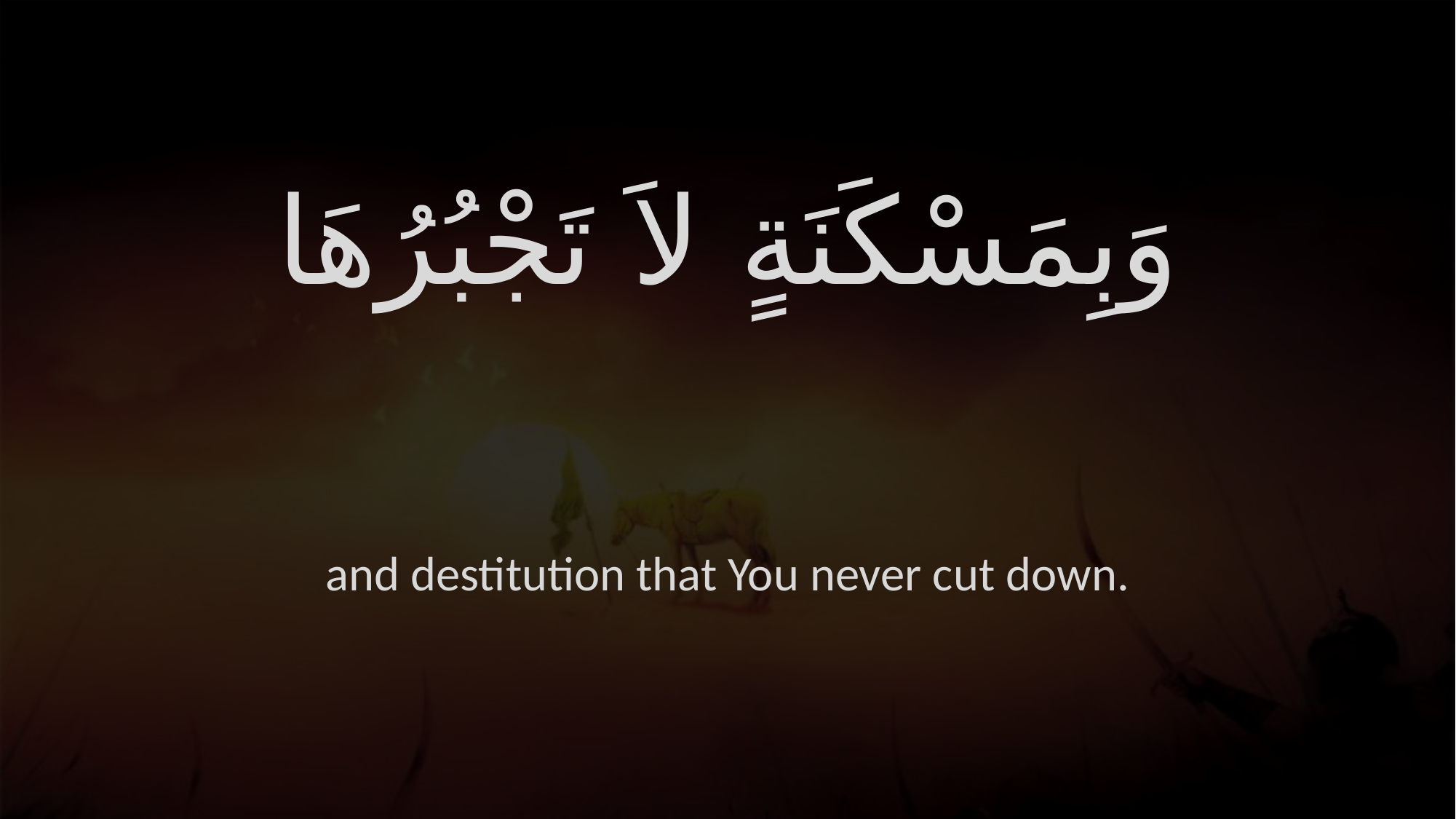

# وَبِمَسْكَنَةٍ لاَ تَجْبُرُهَا
and destitution that You never cut down.